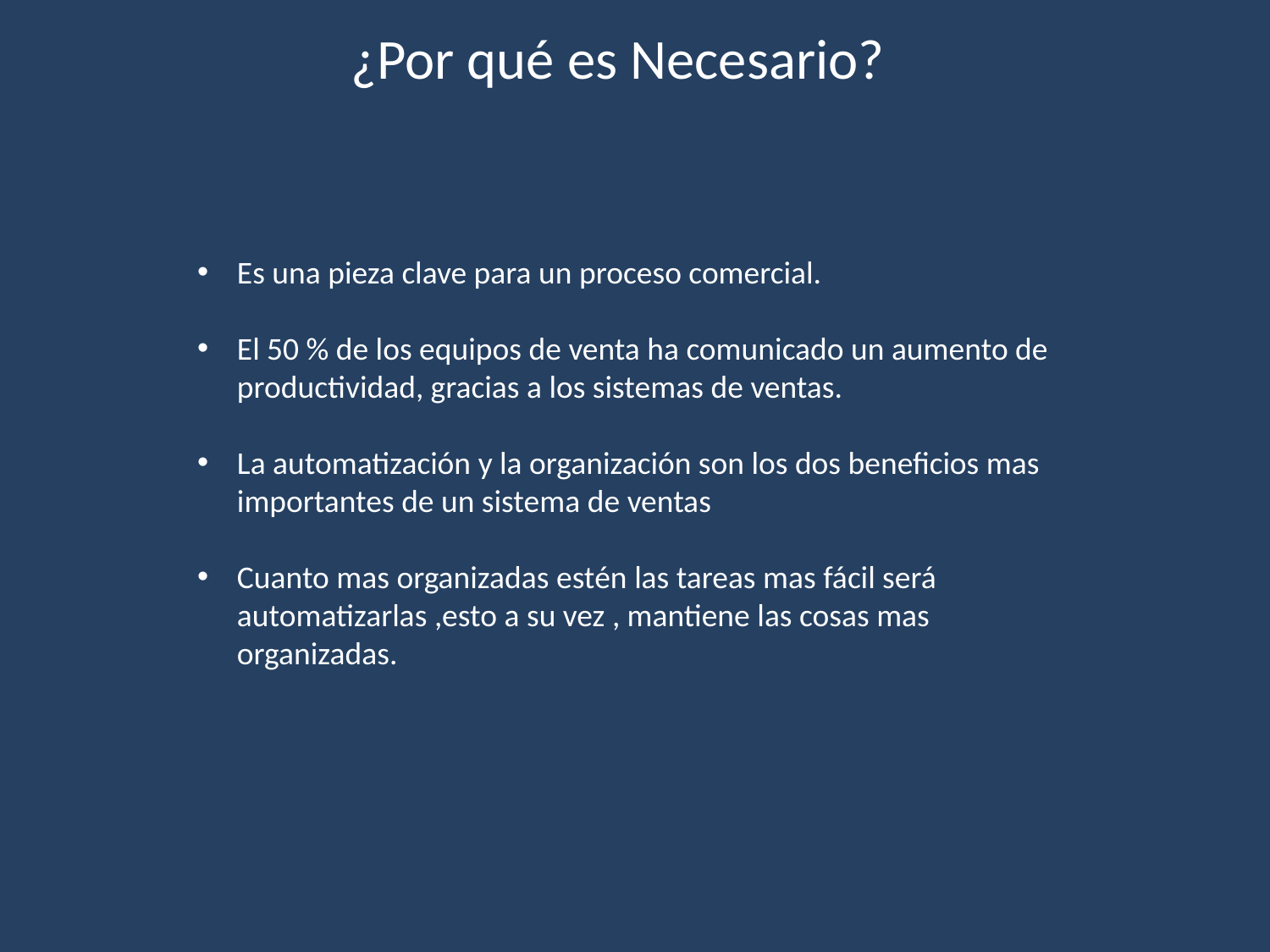

¿Por qué es Necesario?
Es una pieza clave para un proceso comercial.

El 50 % de los equipos de venta ha comunicado un aumento de productividad, gracias a los sistemas de ventas.

La automatización y la organización son los dos beneficios mas importantes de un sistema de ventas

Cuanto mas organizadas estén las tareas mas fácil será automatizarlas ,esto a su vez , mantiene las cosas mas organizadas.